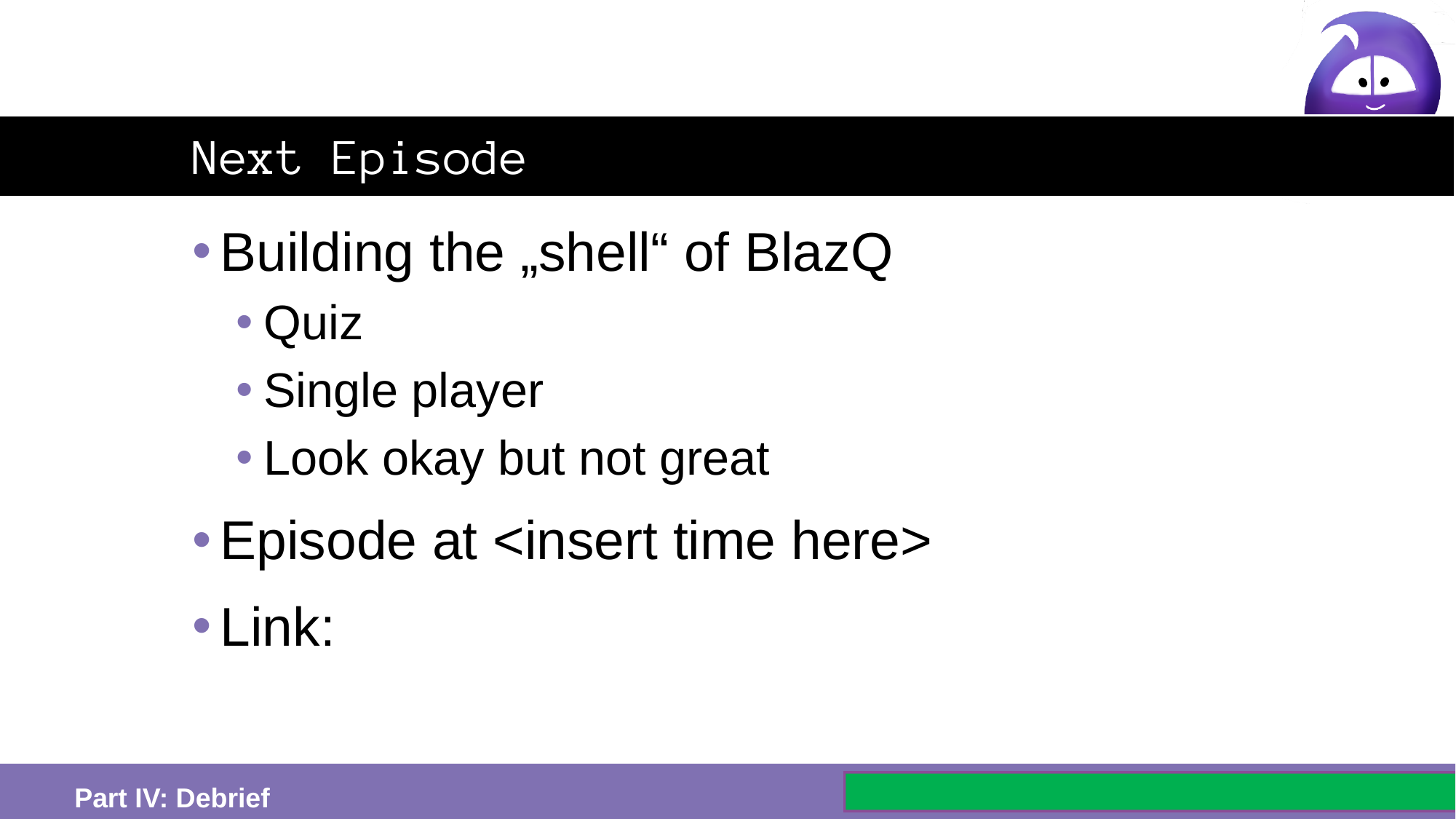

# Next Episode
Building the „shell“ of BlazQ
Quiz
Single player
Look okay but not great
Episode at <insert time here>
Link:

Part IV: Debrief